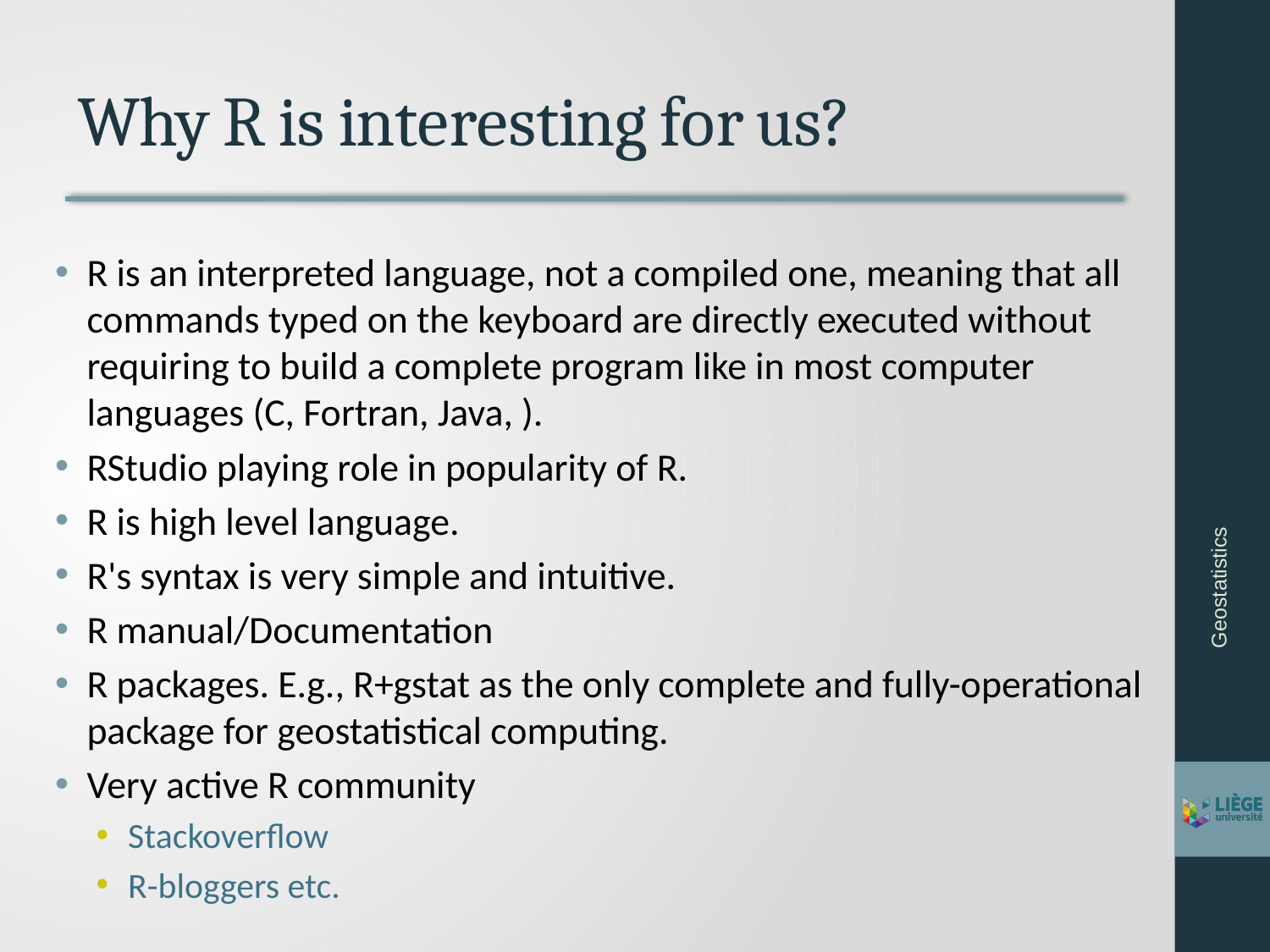

# Why R is interesting for us?

R is an interpreted language, not a compiled one, meaning that all commands typed on the keyboard are directly executed without requiring to build a complete program like in most computer languages (C, Fortran, Java, ).
RStudio playing role in popularity of R.
R is high level language.
R's syntax is very simple and intuitive.
R manual/Documentation
R packages. E.g., R+gstat as the only complete and fully-operational package for geostatistical computing.
Very active R community
Stackoverflow
R-bloggers etc.
Geostatistics